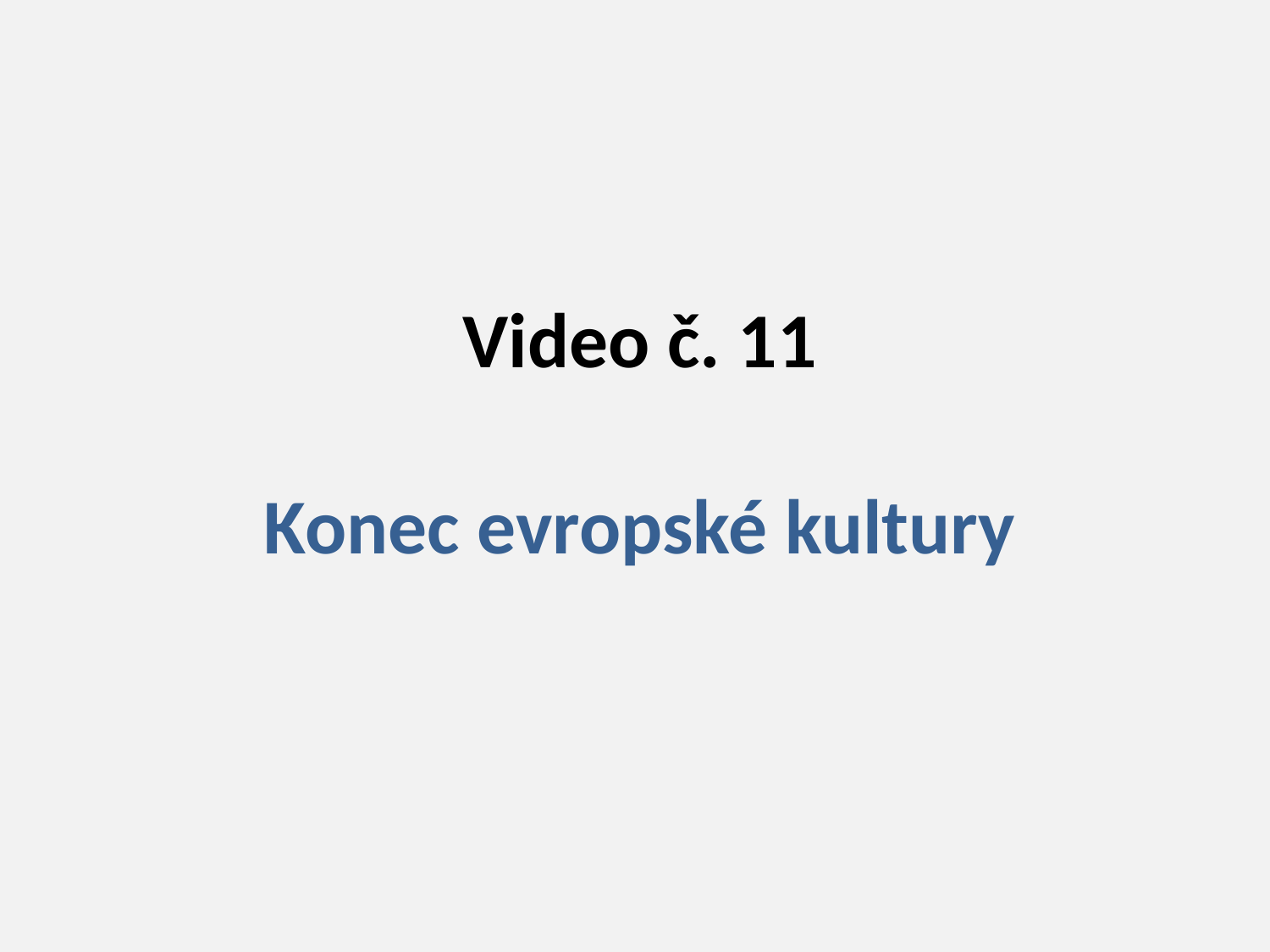

# Video č. 11 Konec evropské kultury